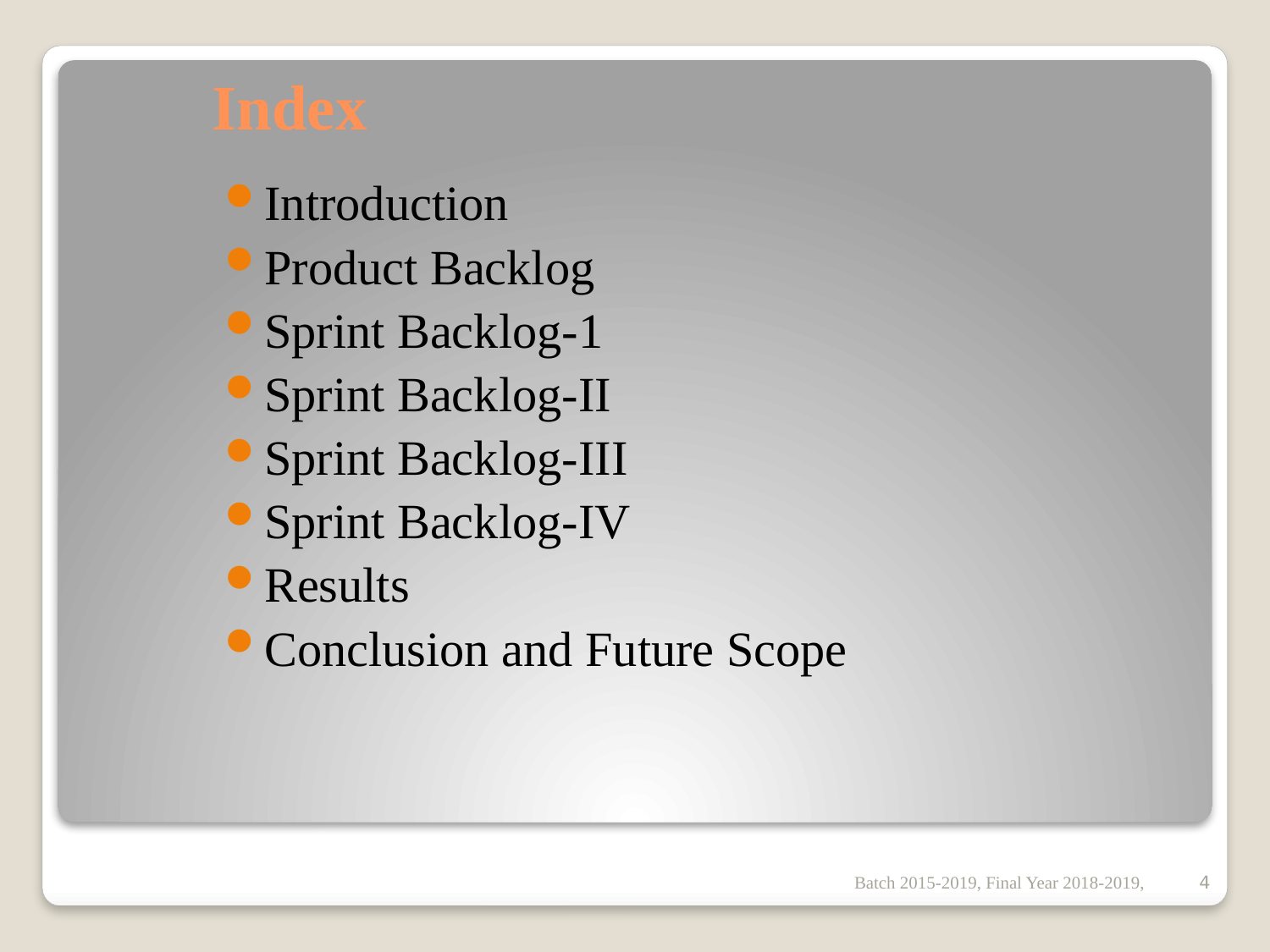

# Index
Introduction
Product Backlog
Sprint Backlog-1
Sprint Backlog-II
Sprint Backlog-III
Sprint Backlog-IV
Results
Conclusion and Future Scope

Batch 2015-2019, Final Year 2018-2019,
4